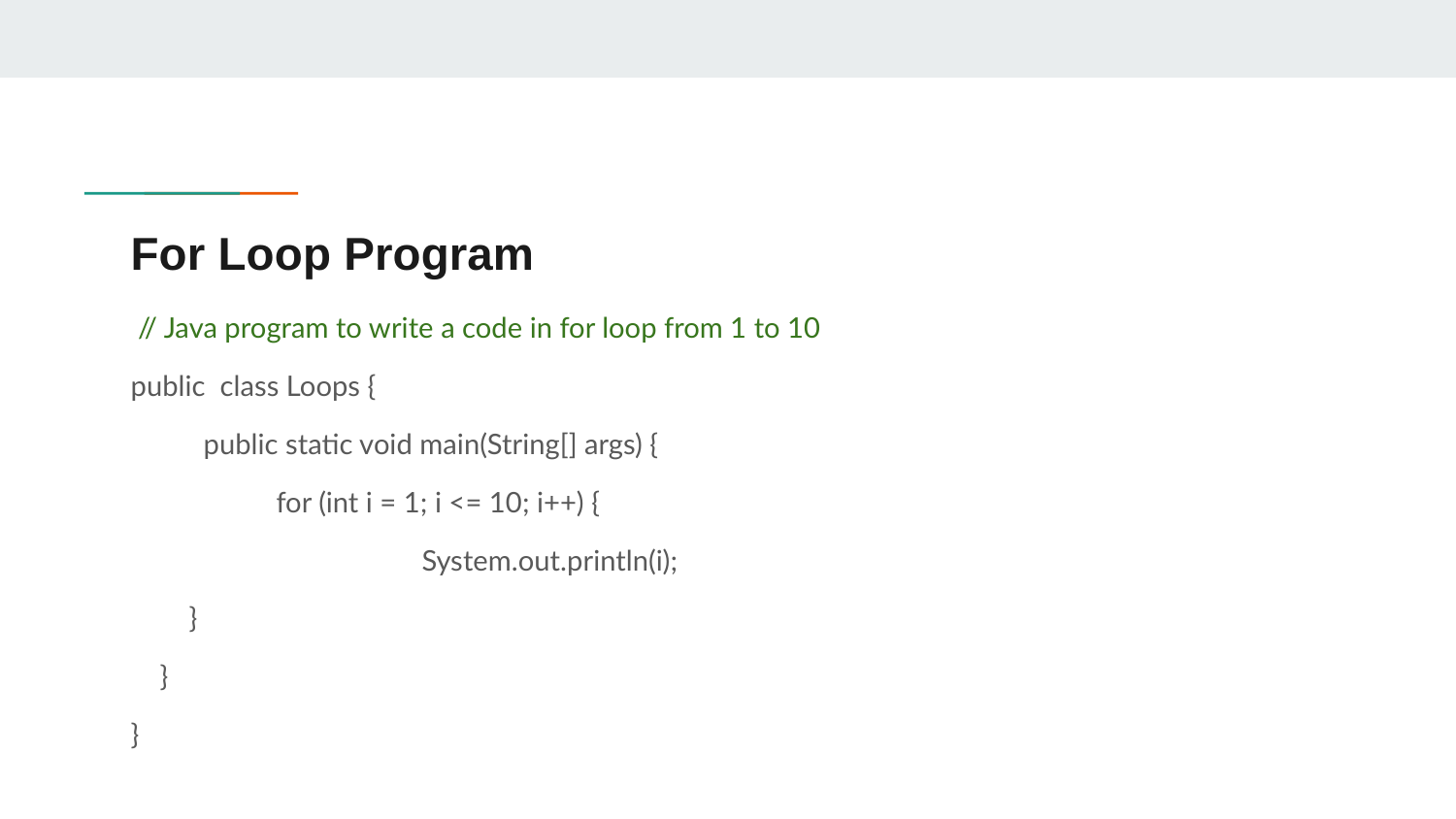

# For Loop Program
 // Java program to write a code in for loop from 1 to 10
public  class Loops {
public static void main(String[] args) {
for (int i = 1; i <= 10; i++) {
            		System.out.println(i);
        }
    }
}